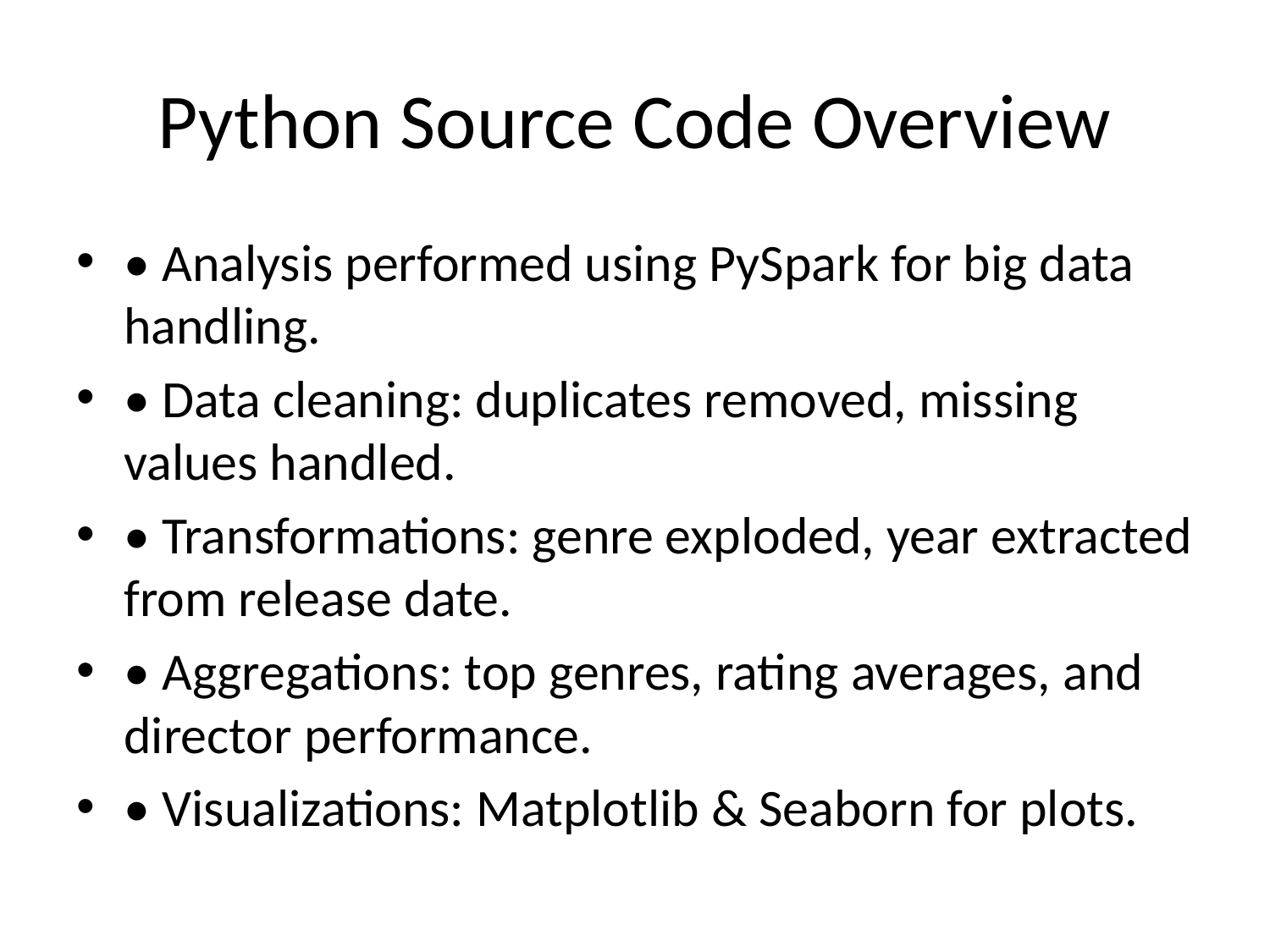

# Python Source Code Overview
• Analysis performed using PySpark for big data handling.
• Data cleaning: duplicates removed, missing values handled.
• Transformations: genre exploded, year extracted from release date.
• Aggregations: top genres, rating averages, and director performance.
• Visualizations: Matplotlib & Seaborn for plots.